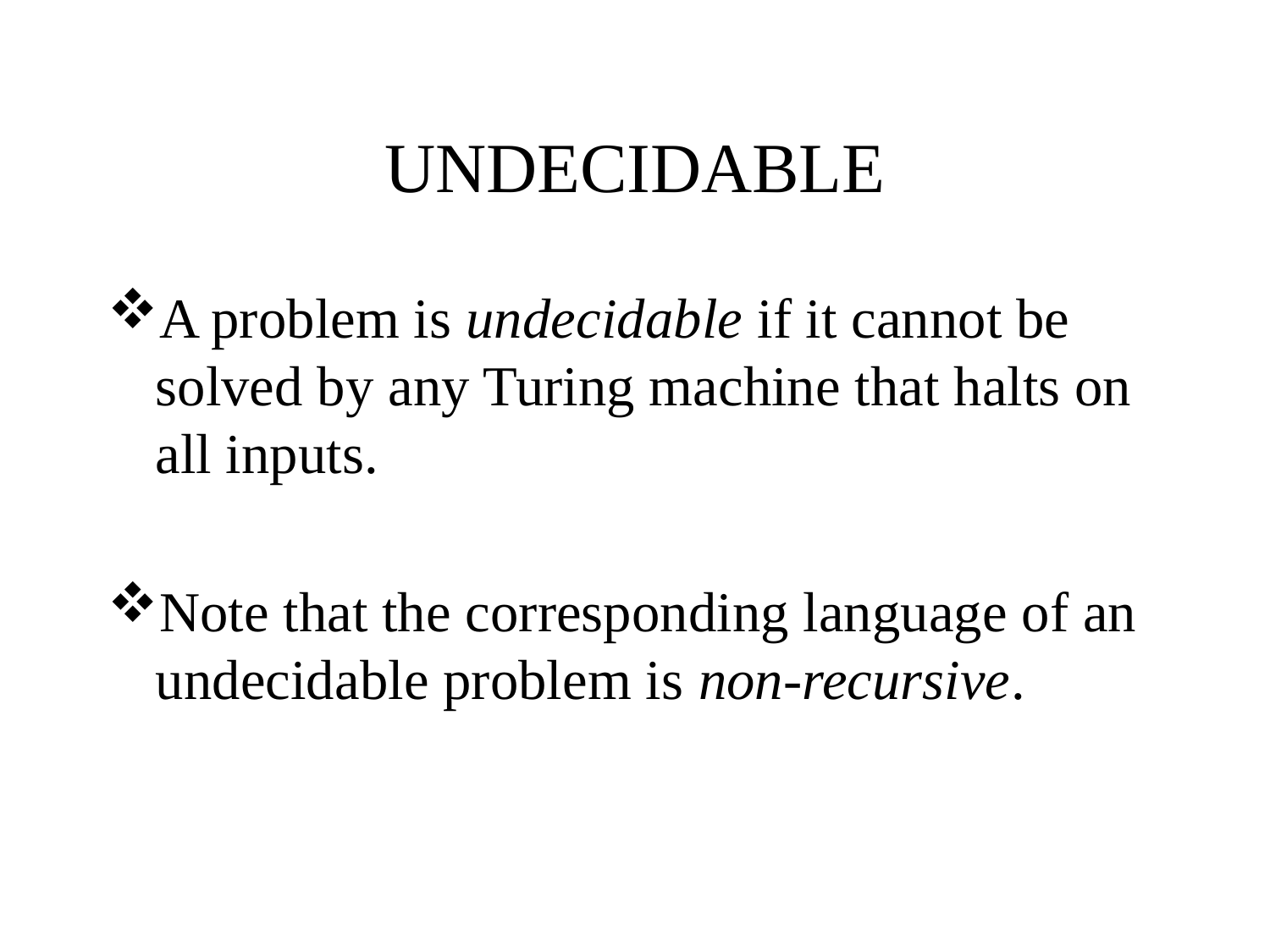

# UNDECIDABLE
A problem is undecidable if it cannot be solved by any Turing machine that halts on all inputs.

Note that the corresponding language of an undecidable problem is non-recursive.